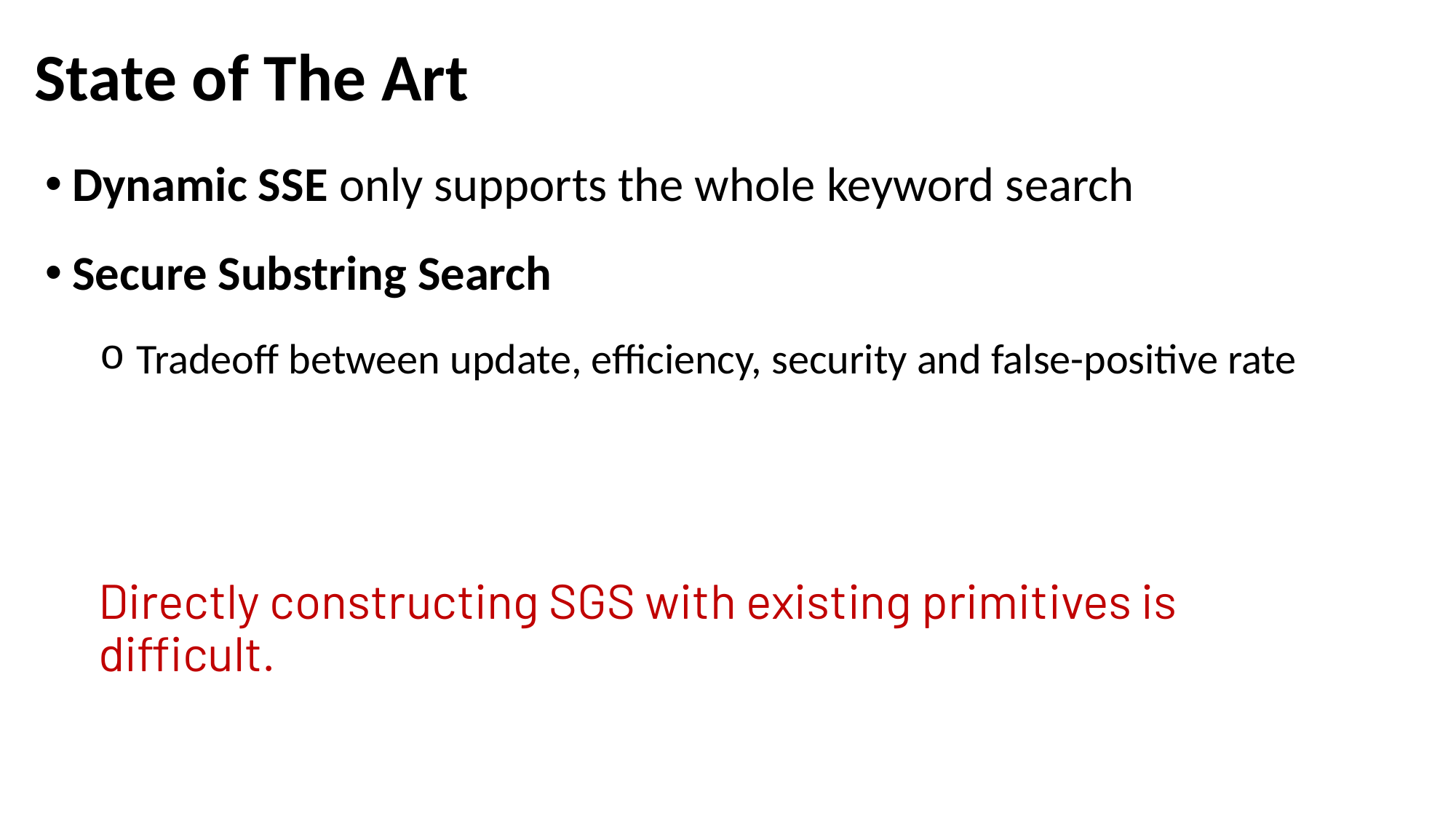

State of The Art
Dynamic SSE only supports the whole keyword search
Secure Substring Search
 Tradeoff between update, efficiency, security and false-positive rate
Directly constructing SGS with existing primitives is difficult.